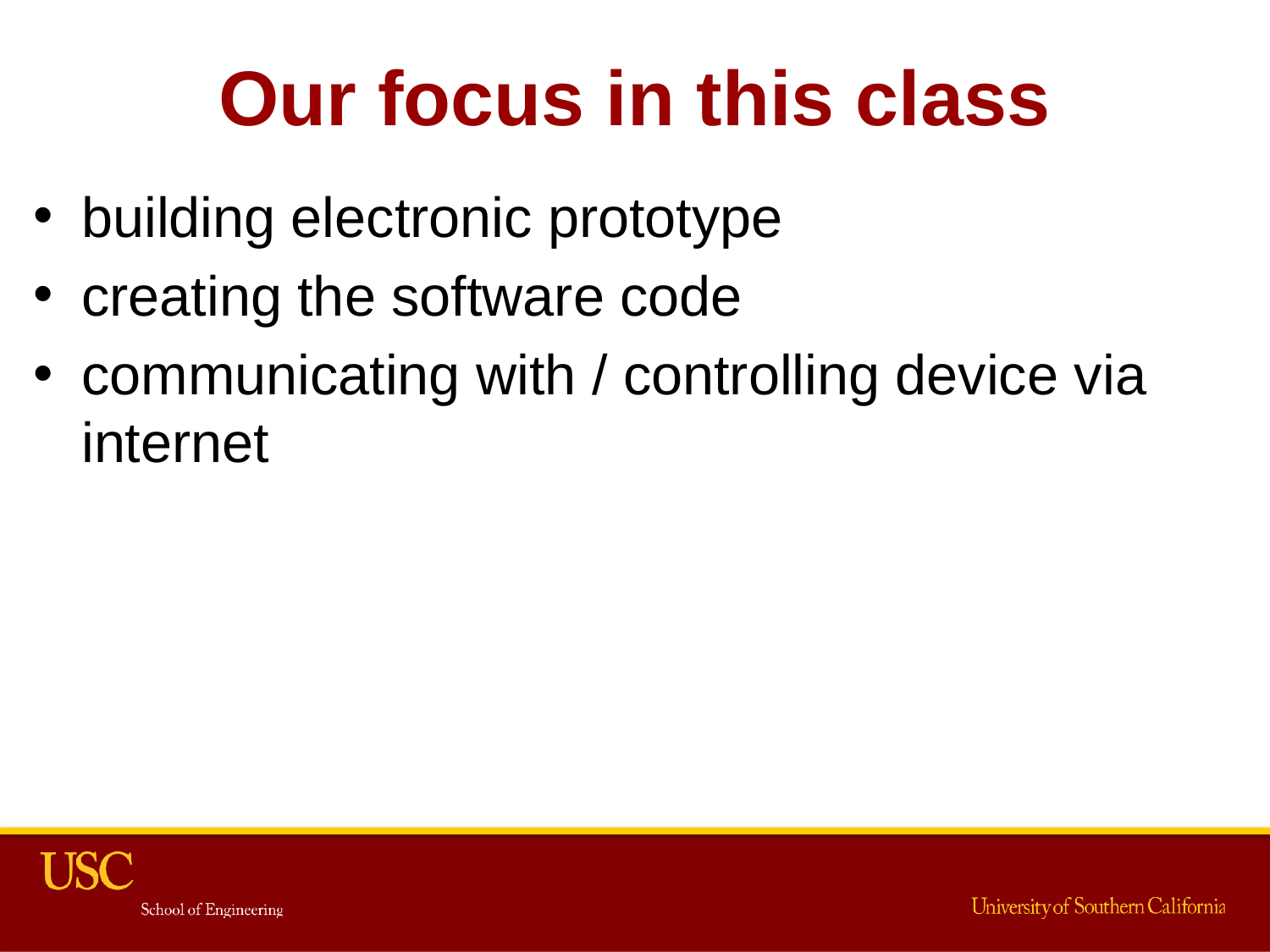

# Our focus in this class
building electronic prototype
creating the software code
communicating with / controlling device via internet